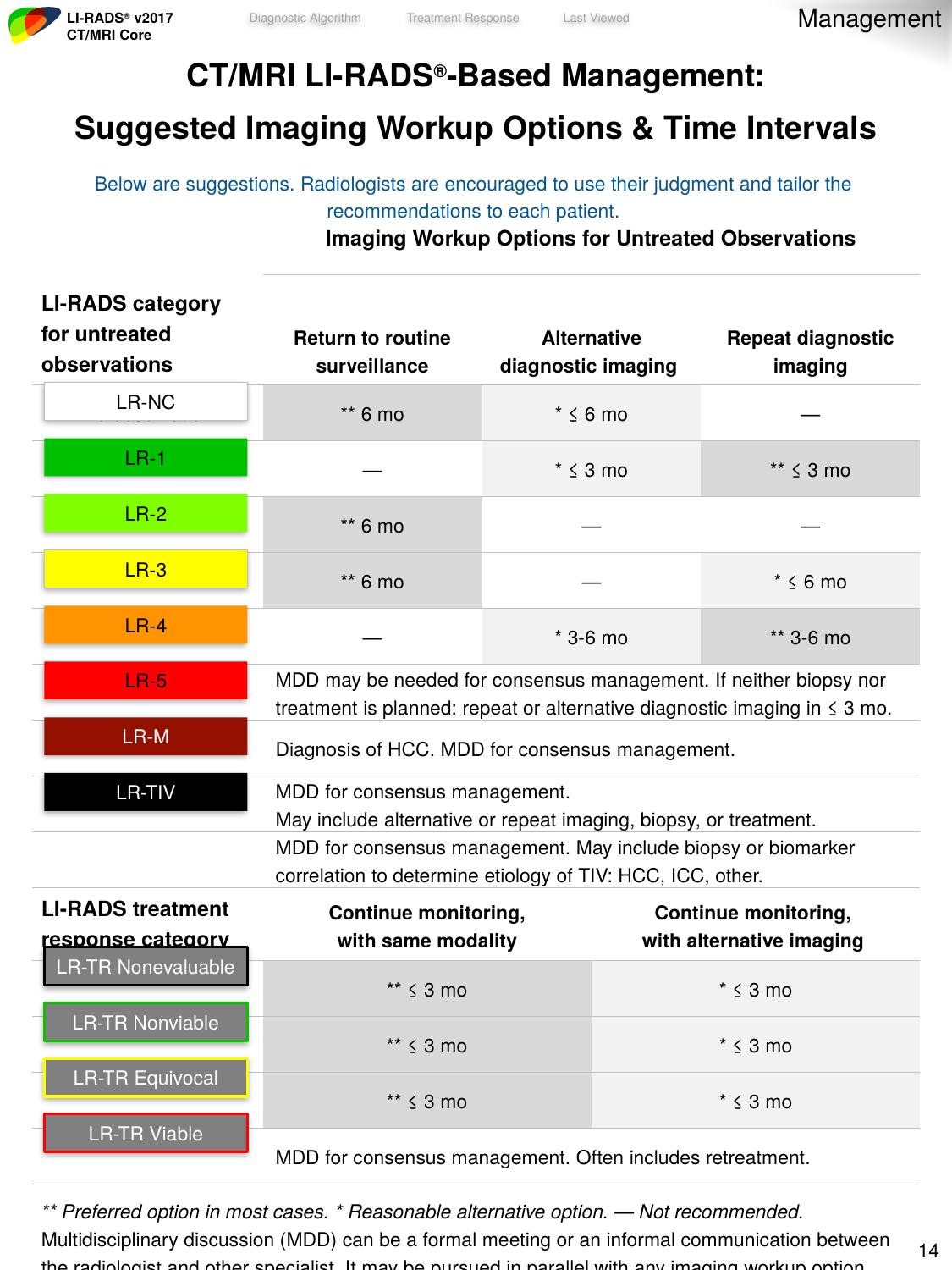

Management
| CT/MRI LI-RADS®-Based Management: Suggested Imaging Workup Options & Time Intervals |
| --- |
| Below are suggestions. Radiologists are encouraged to use their judgment and tailor the recommendations to each patient. |
| LI-RADS category for untreated observations | Imaging Workup Options for Untreated Observations |  |  |
| --- | --- | --- | --- |
|  | Return to routine surveillance | Alternative diagnostic imaging | Repeat diagnostic imaging |
| No observation | \*\* 6 mo | \* ≤ 6 mo | — |
|  | — | \* ≤ 3 mo | \*\* ≤ 3 mo |
|  | \*\* 6 mo | — | — |
|  | \*\* 6 mo | — | \* ≤ 6 mo |
|  | — | \* 3-6 mo | \*\* 3-6 mo |
|  | MDD may be needed for consensus management. If neither biopsy nor treatment is planned: repeat or alternative diagnostic imaging in ≤ 3 mo. |  |  |
|  | Diagnosis of HCC. MDD for consensus management. |  |  |
|  | MDD for consensus management. May include alternative or repeat imaging, biopsy, or treatment. |  |  |
|  | MDD for consensus management. May include biopsy or biomarker correlation to determine etiology of TIV: HCC, ICC, other. |  |  |
LR-NC
LR-1
LR-2
LR-3
LR-4
LR-5
LR-M
LR-TIV
| LI-RADS treatment response category | Imaging Workup Options for Treated Observations |  |
| --- | --- | --- |
|  | Continue monitoring, with same modality | Continue monitoring, with alternative imaging |
|  | \*\* ≤ 3 mo | \* ≤ 3 mo |
|  | \*\* ≤ 3 mo | \* ≤ 3 mo |
|  | \*\* ≤ 3 mo | \* ≤ 3 mo |
|  | MDD for consensus management. Often includes retreatment. |  |
| \*\* Preferred option in most cases. \* Reasonable alternative option. — Not recommended. Multidisciplinary discussion (MDD) can be a formal meeting or an informal communication between the radiologist and other specialist. It may be pursued in parallel with any imaging workup option above, based on clinical context or at radiologist’s discretion. |  |  |
LR-TR Nonevaluable
LR-TR Nonviable
LR-TR Equivocal
LR-TR Viable
14